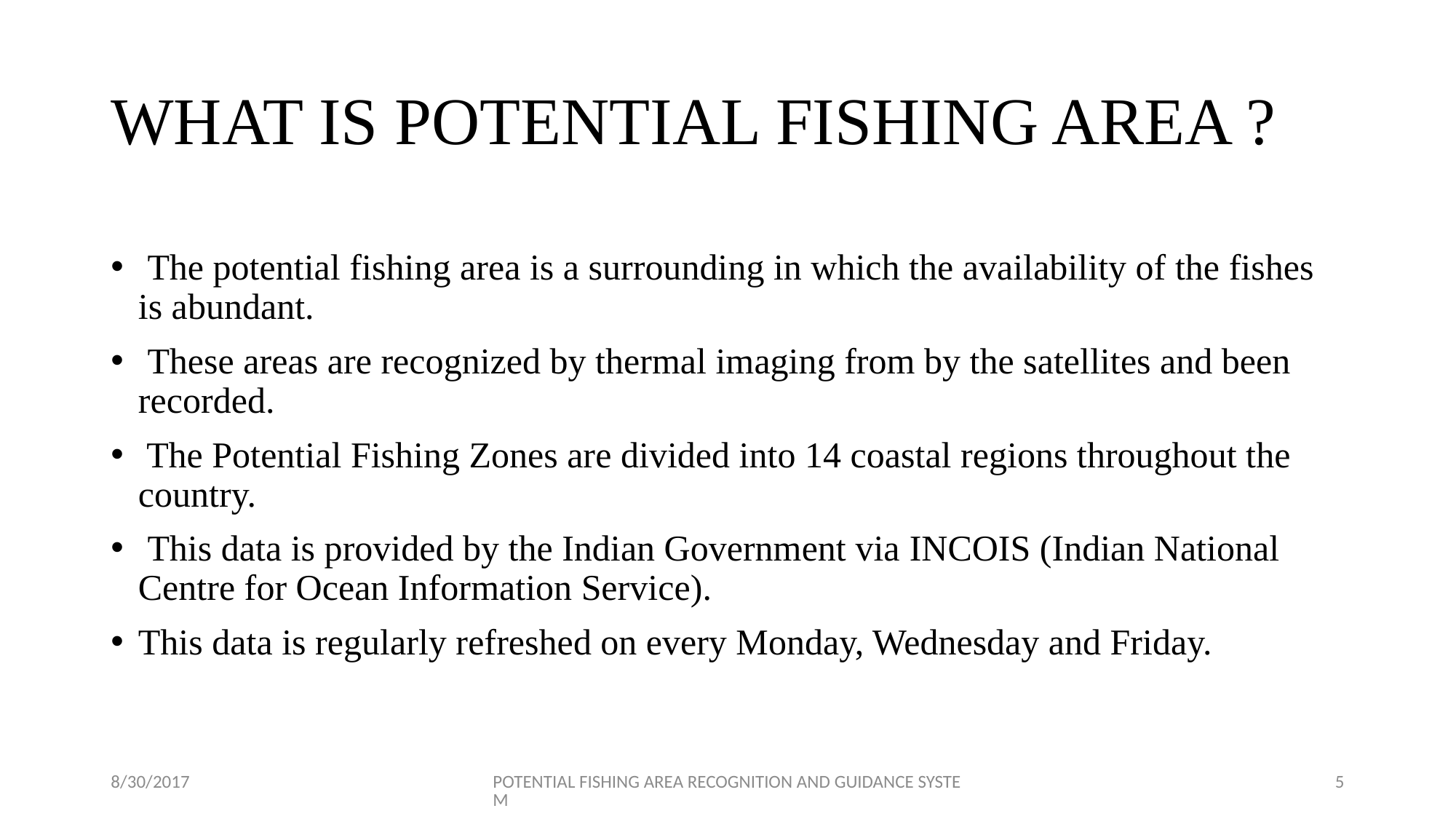

# WHAT IS POTENTIAL FISHING AREA ?

 The potential fishing area is a surrounding in which the availability of the fishes is abundant.
 These areas are recognized by thermal imaging from by the satellites and been recorded.
 The Potential Fishing Zones are divided into 14 coastal regions throughout the country.
 This data is provided by the Indian Government via INCOIS (Indian National Centre for Ocean Information Service).
This data is regularly refreshed on every Monday, Wednesday and Friday.

8/30/2017
POTENTIAL FISHING AREA RECOGNITION AND GUIDANCE SYSTEM
5